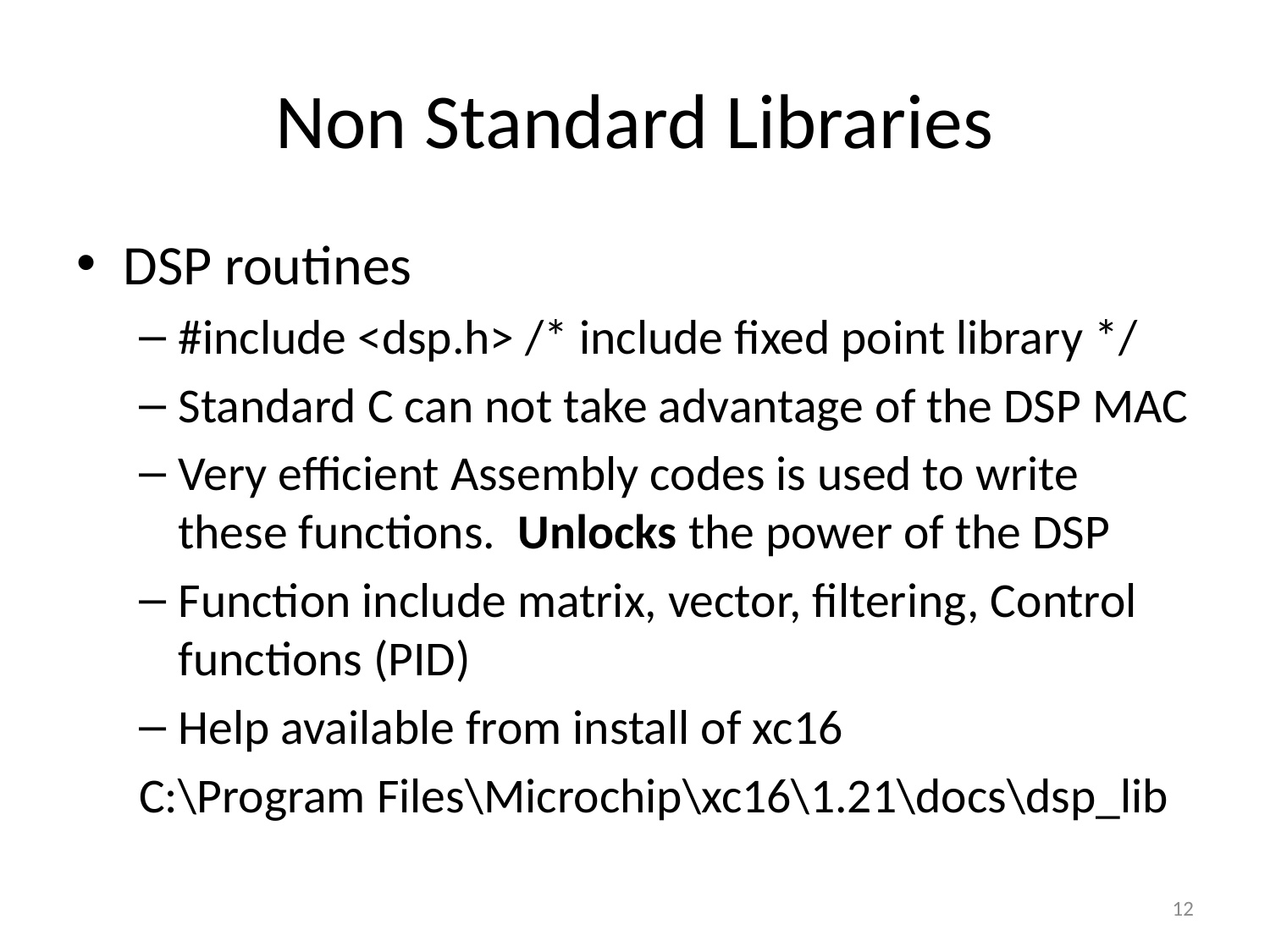

# Non Standard Libraries
DSP routines
#include <dsp.h> /* include fixed point library */
Standard C can not take advantage of the DSP MAC
Very efficient Assembly codes is used to write these functions.  Unlocks the power of the DSP
Function include matrix, vector, filtering, Control functions (PID)
Help available from install of xc16
C:\Program Files\Microchip\xc16\1.21\docs\dsp_lib
12